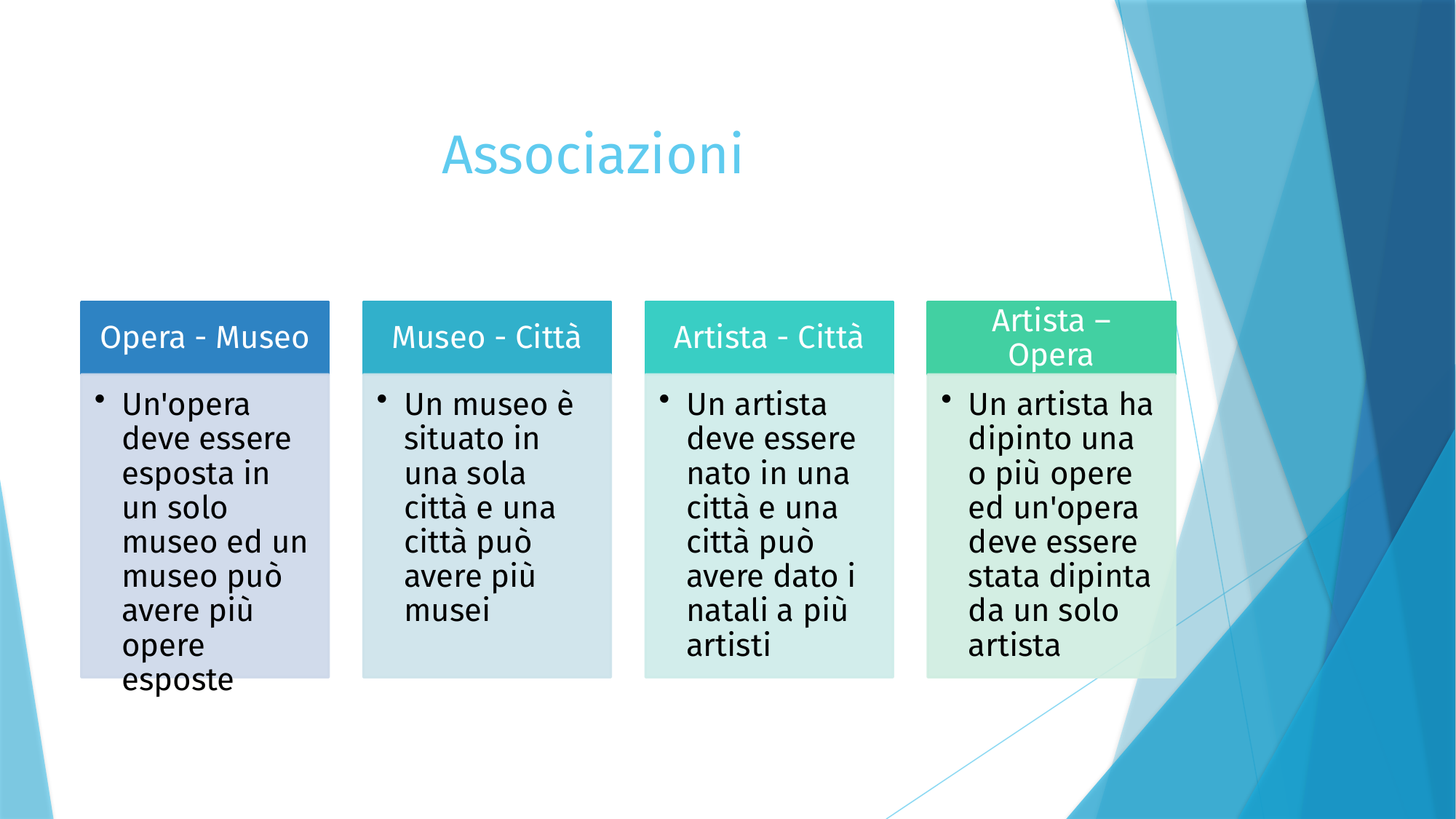

# Associazioni
Opera - Museo
Un'opera deve essere esposta in un solo museo ed un museo può avere più opere esposte
Museo - Città
Un museo è situato in una sola città e una città può avere più musei
Artista - Città
Un artista deve essere nato in una città e una città può avere dato i natali a più artisti
Artista – Opera
Un artista ha dipinto una o più opere ed un'opera deve essere stata dipinta da un solo artista